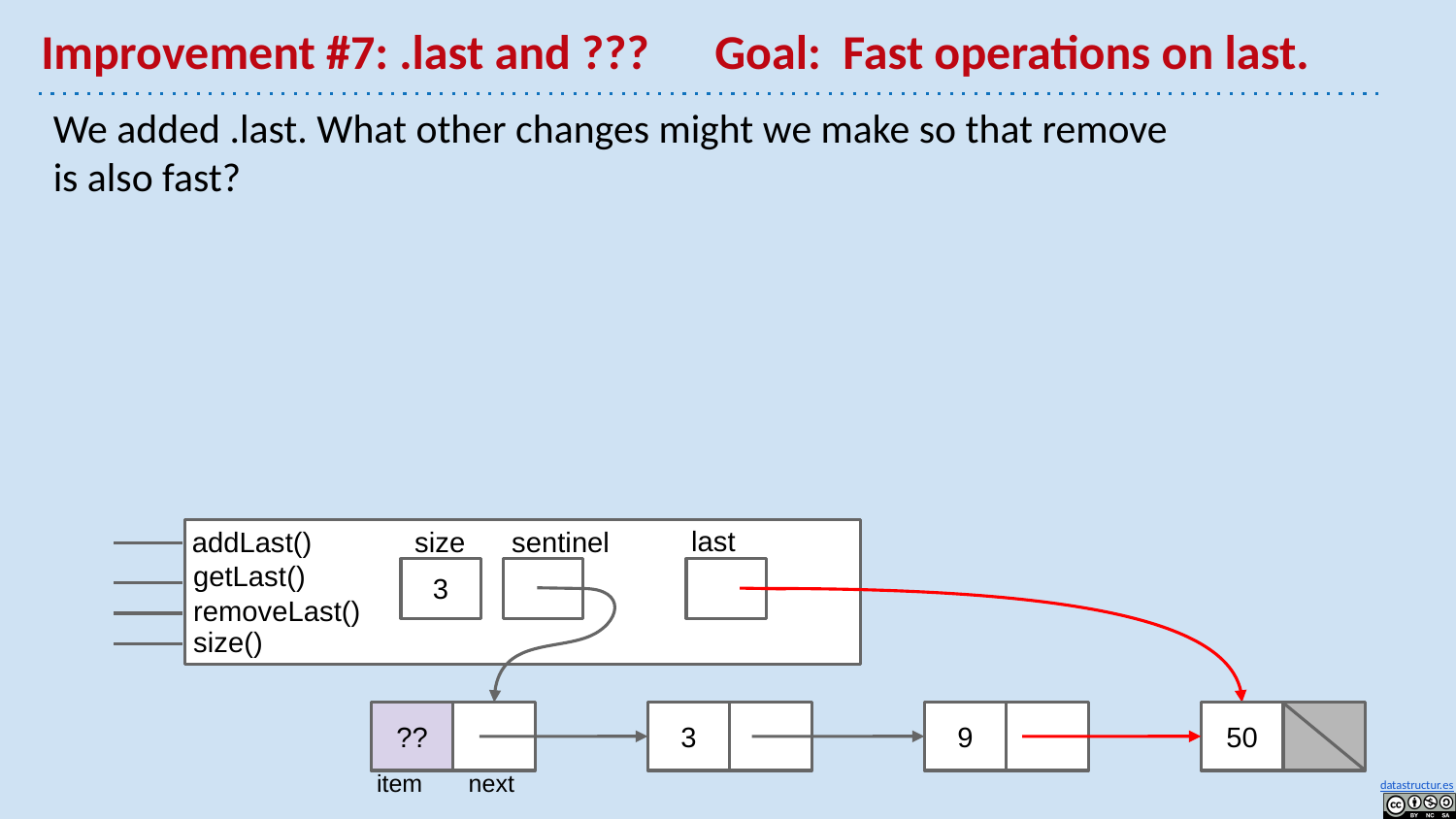

# Improvement #7: .last and ???      Goal:  Fast operations on last.
We added .last. What other changes might we make so that remove                    is also fast?
last
sentinel
size
addLast()
getLast()
removeLast()
size()

3

??

3

9

50

item
 next